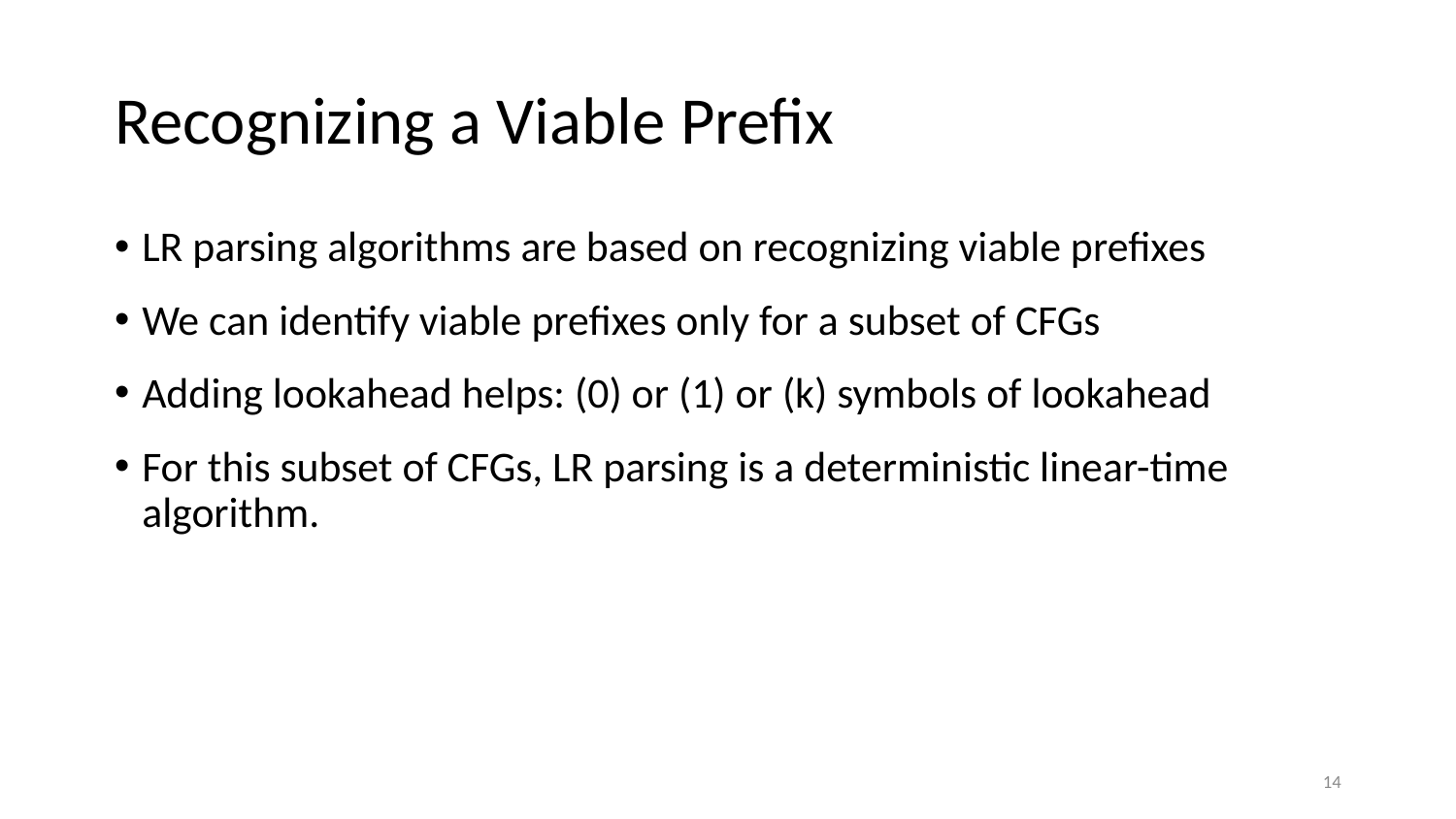

# Recognizing a Viable Prefix
LR parsing algorithms are based on recognizing viable prefixes
We can identify viable prefixes only for a subset of CFGs
Adding lookahead helps: (0) or (1) or (k) symbols of lookahead
For this subset of CFGs, LR parsing is a deterministic linear-time algorithm.
14